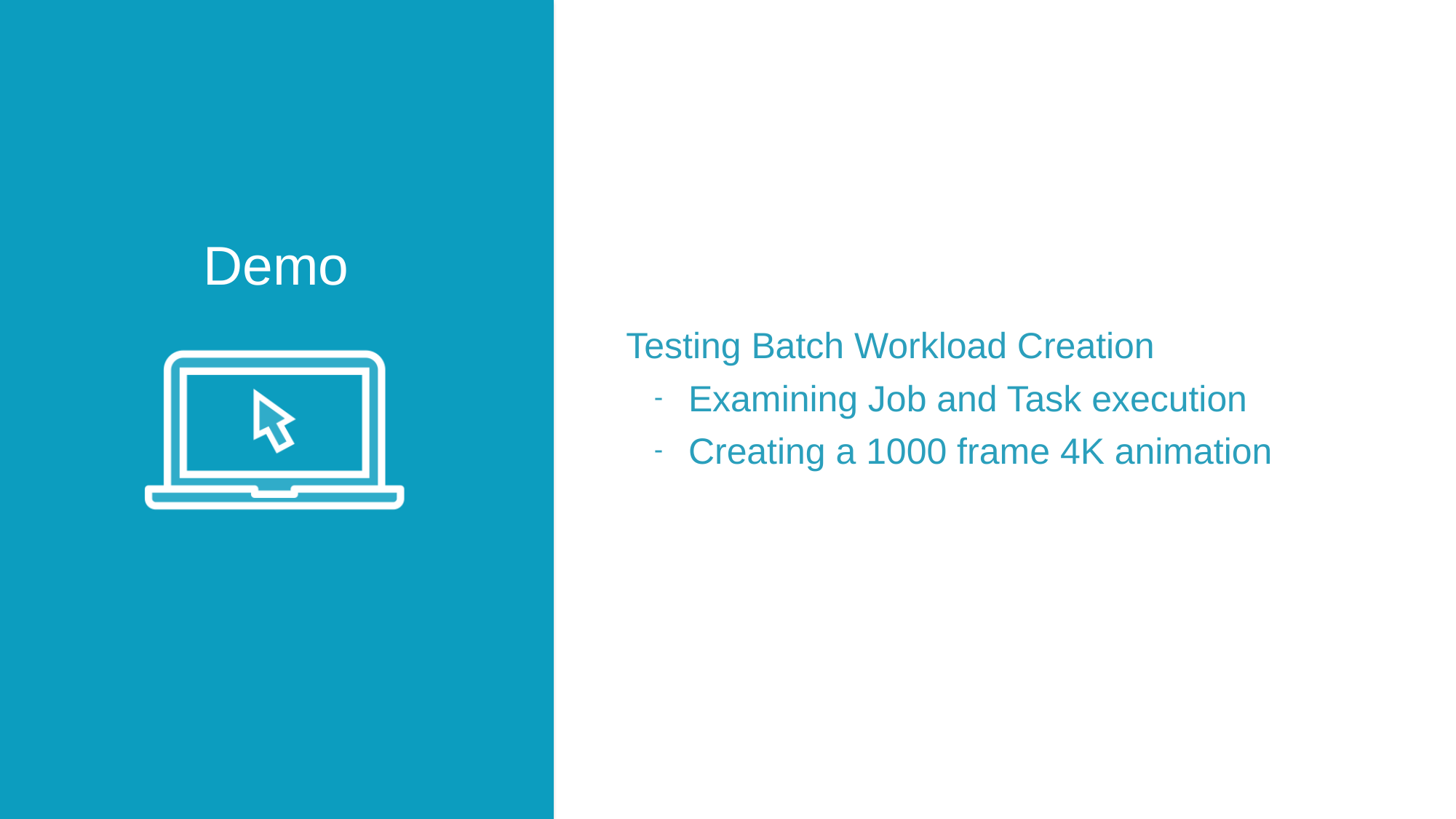

Testing Batch Workload Creation
Examining Job and Task execution
Creating a 1000 frame 4K animation